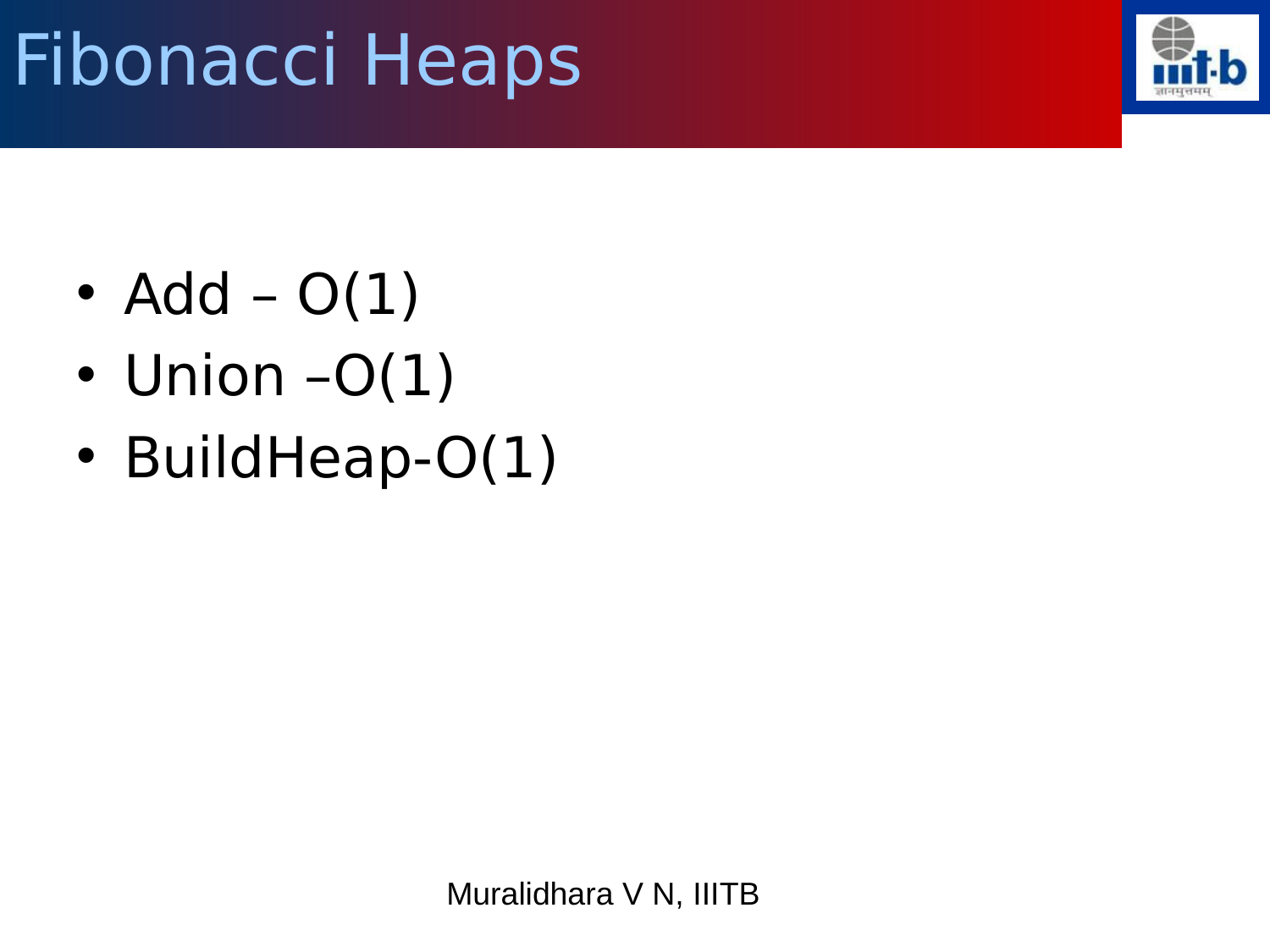

# Fibonacci Heaps

Add – O(1)
Union –O(1)
BuildHeap-O(1)
Muralidhara V N, IIITB